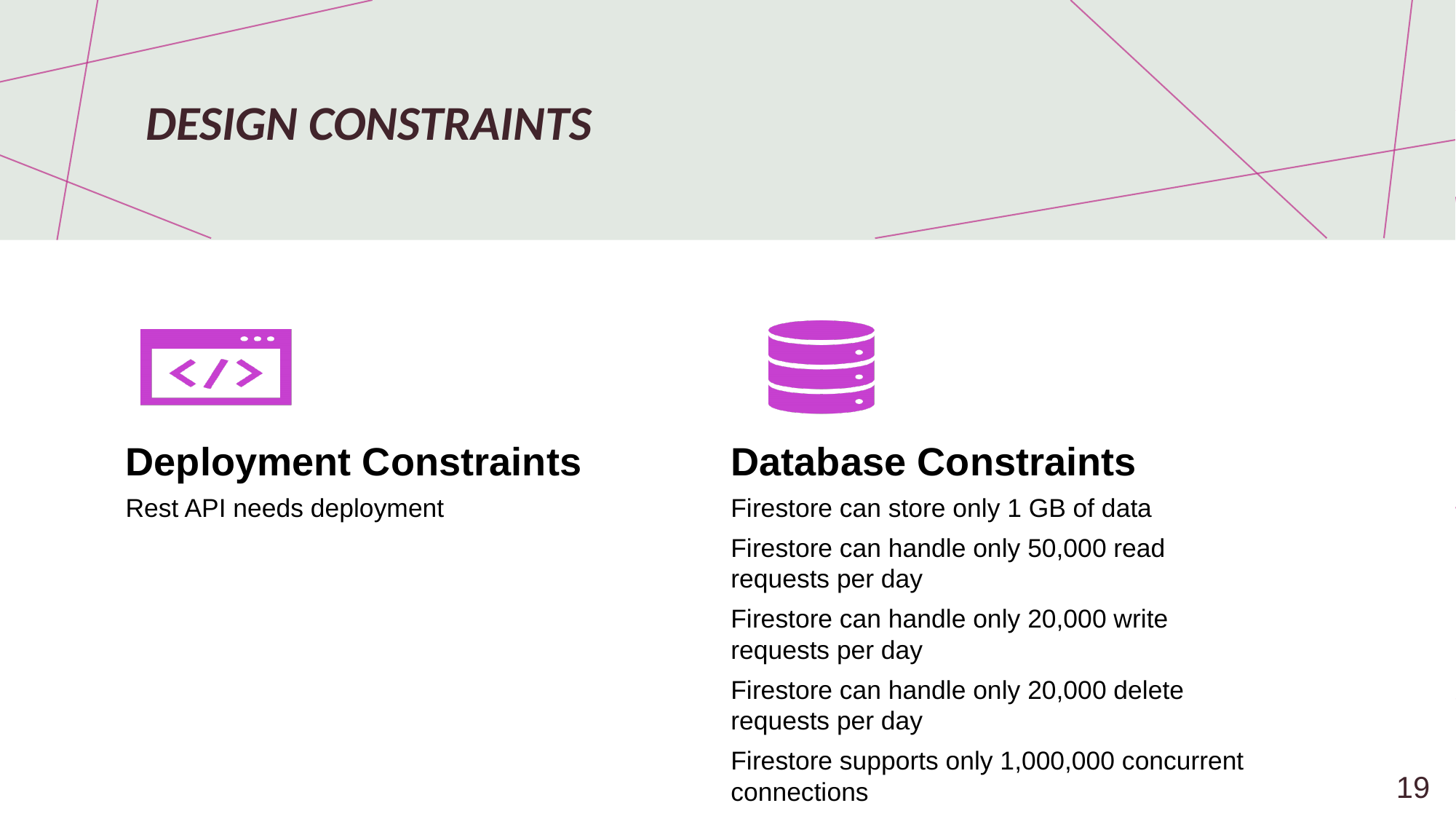

# Design constraints
Deployment Constraints
Rest API needs deployment
Database Constraints
Firestore can store only 1 GB of data
Firestore can handle only 50,000 read requests per day
Firestore can handle only 20,000 write requests per day
Firestore can handle only 20,000 delete requests per day
Firestore supports only 1,000,000 concurrent connections
19